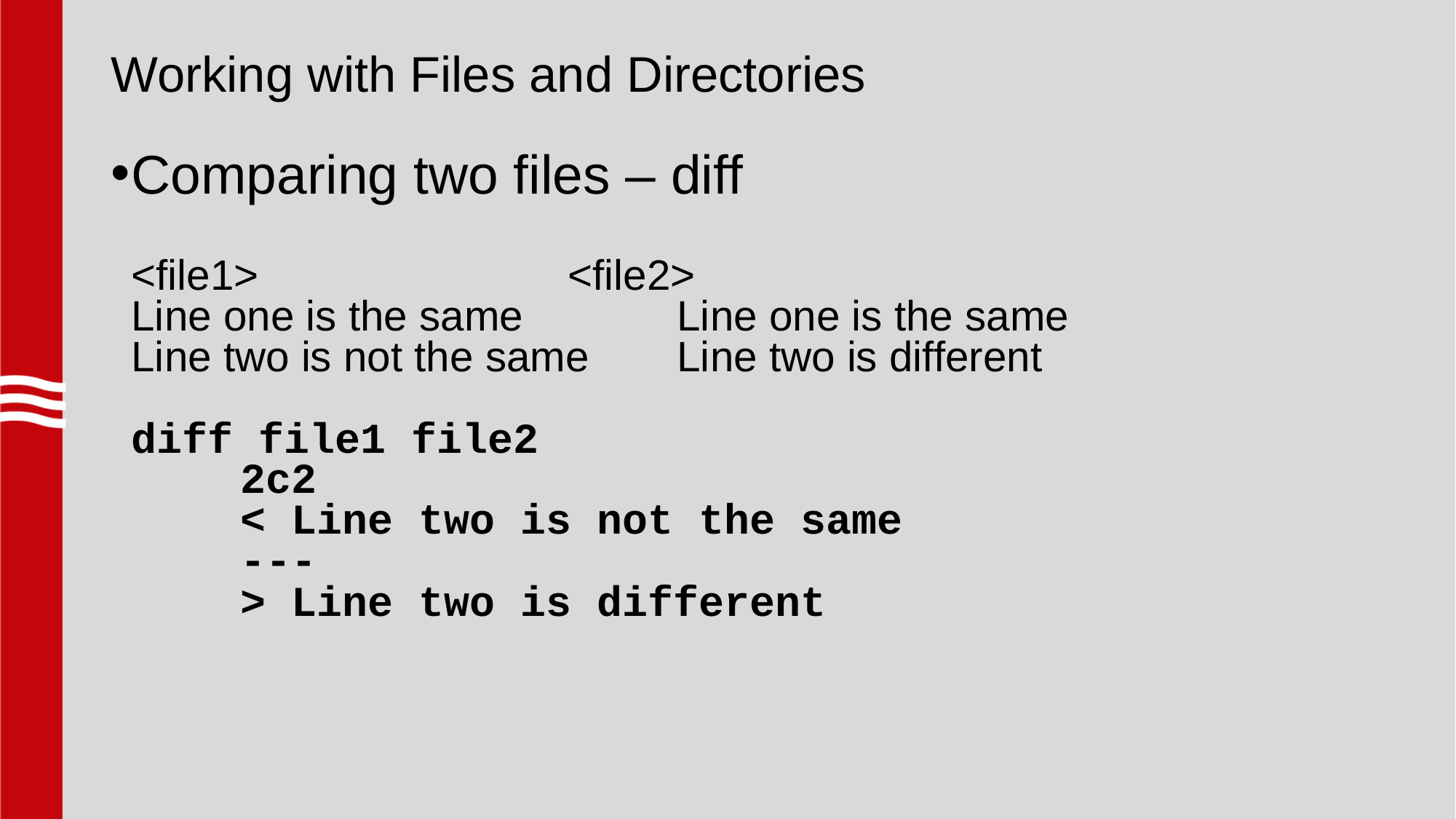

# Working with Files and Directories
Comparing two files – diff
<file1>			<file2>
Line one is the same		Line one is the same
Line two is not the same	Line two is different
diff file1 file2
	2c2
	< Line two is not the same
	---
	> Line two is different